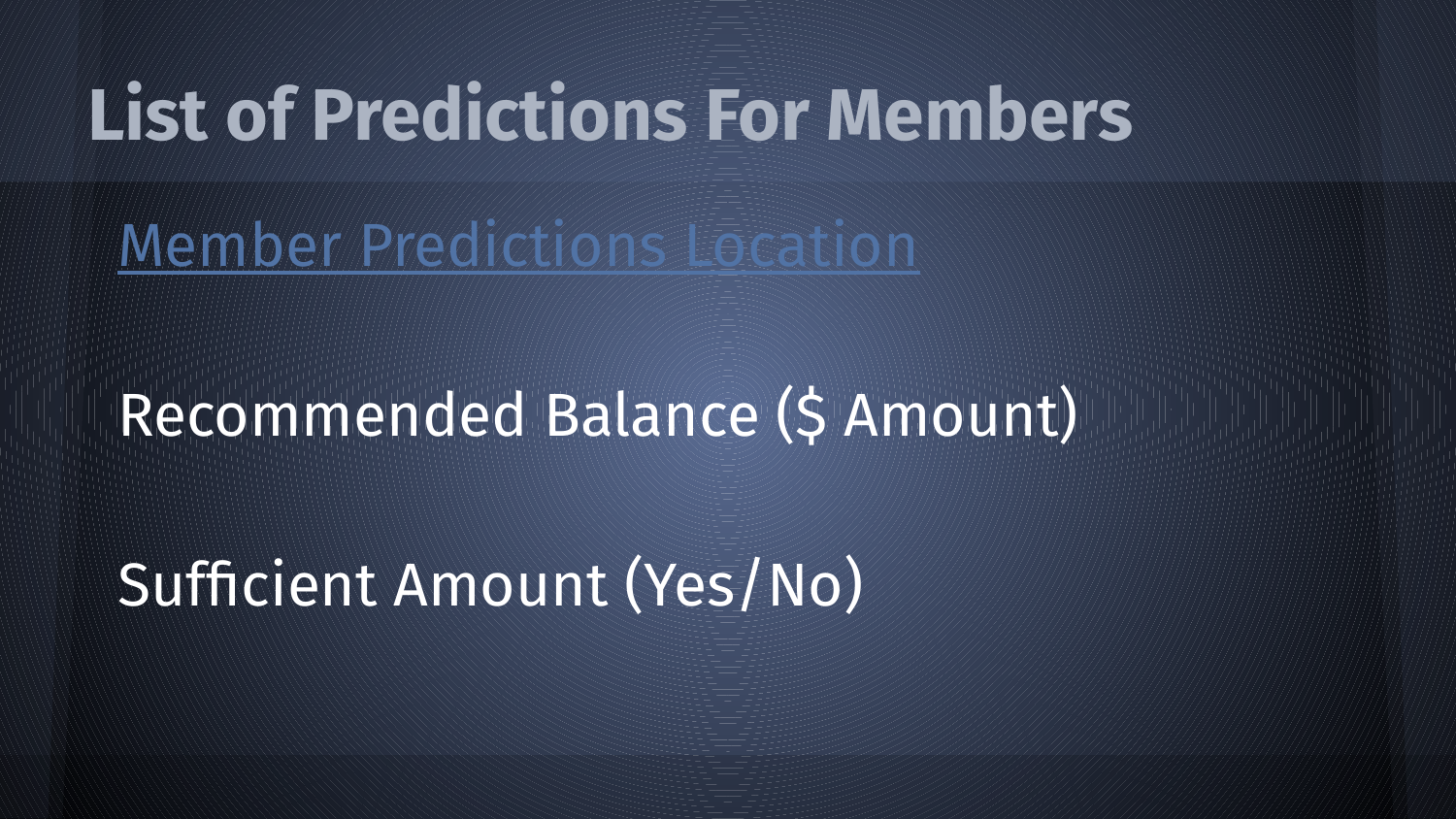

# List of Predictions For Members
Member Predictions Location

Recommended Balance ($ Amount)

Sufficient Amount (Yes/No)